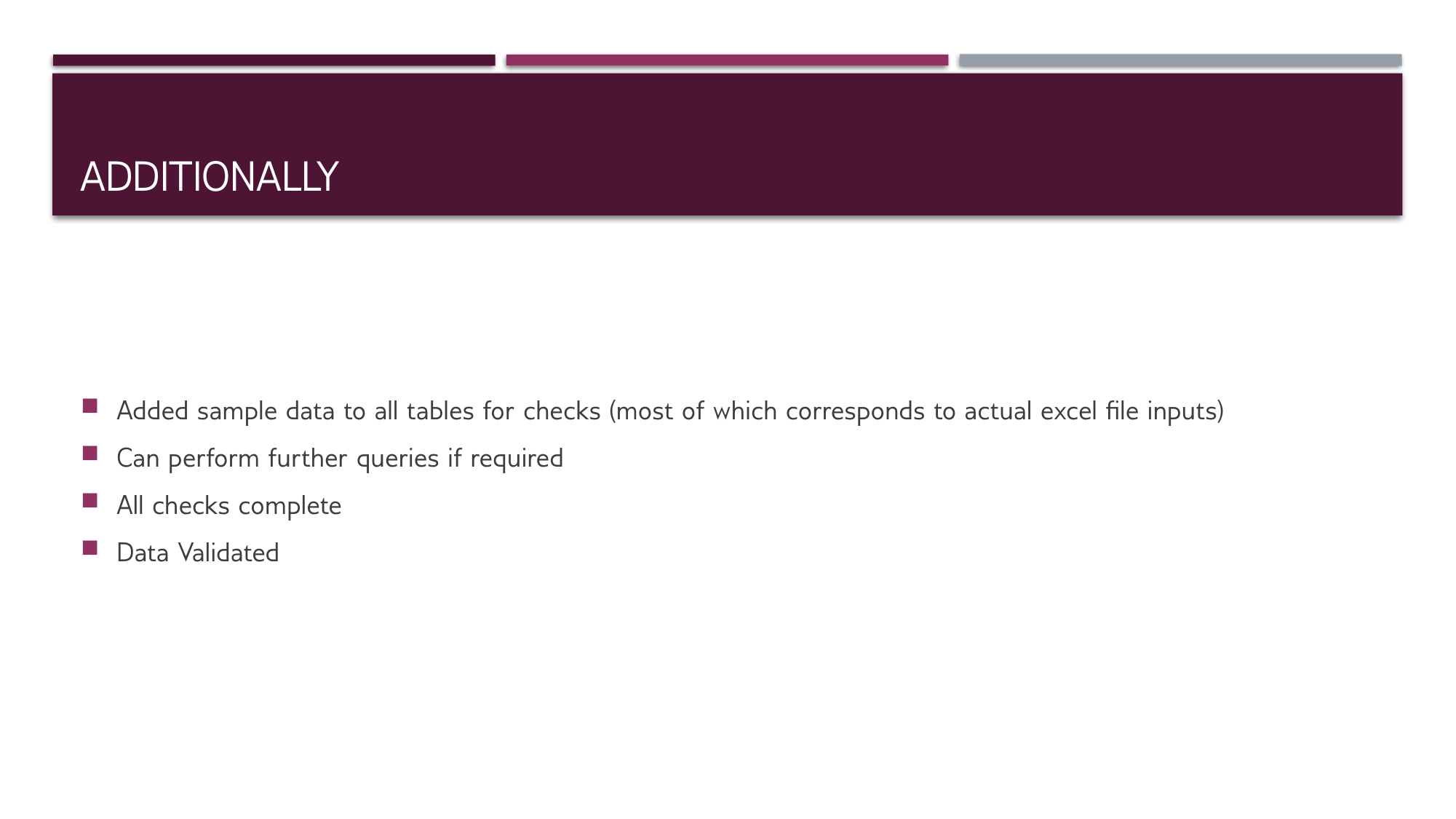

# Additionally
Added sample data to all tables for checks (most of which corresponds to actual excel file inputs)
Can perform further queries if required
All checks complete
Data Validated